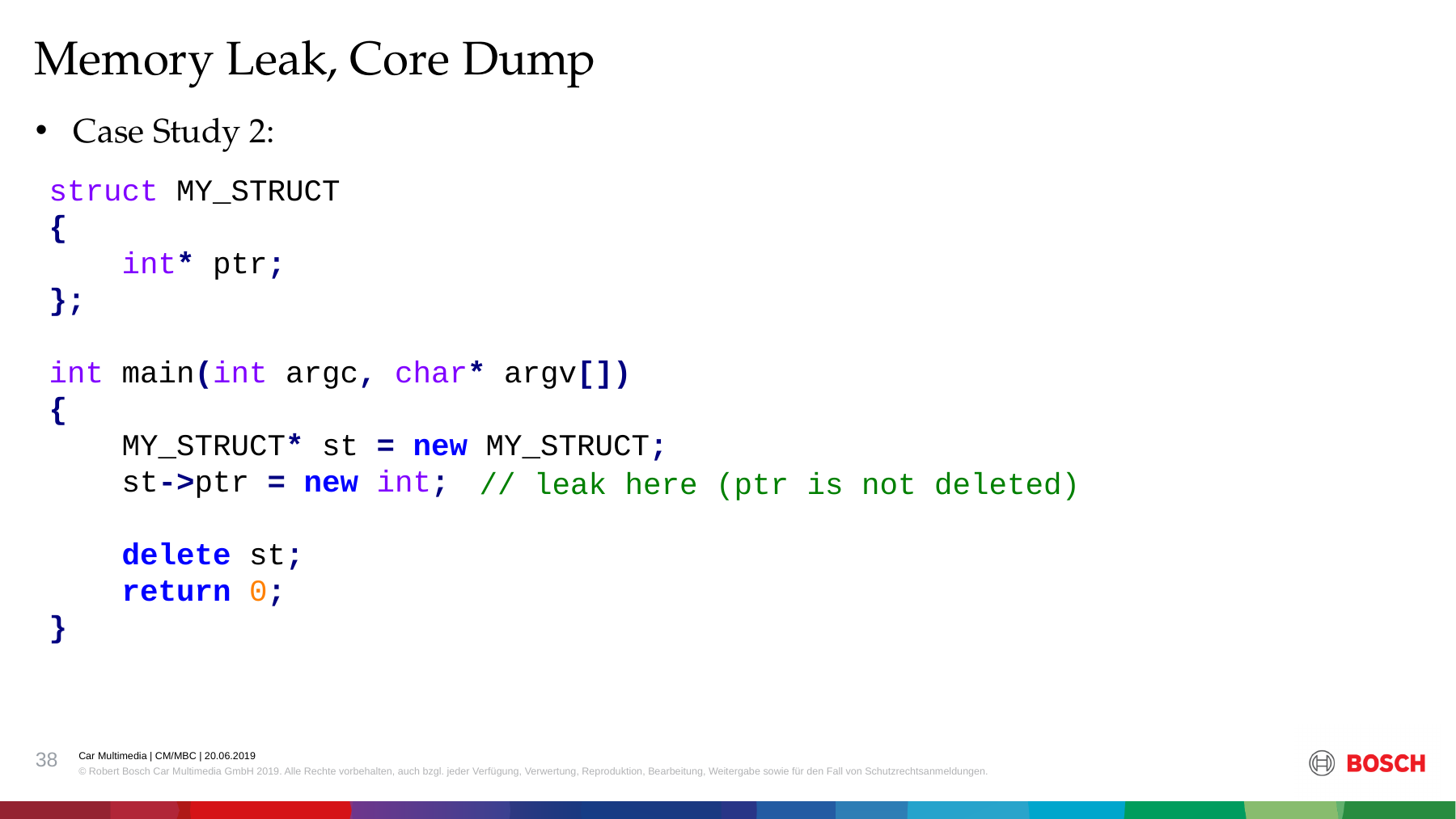

Memory Leak, Core Dump
Case Study 2:

struct MY_STRUCT
{
    int* ptr;
};

int main(int argc, char* argv[])
{
    MY_STRUCT* st = new MY_STRUCT;
    st->ptr = new int;

    delete st;
    return 0;
}

60* countries –
410,000*
Bosch associates
440 regional
subsidiaries
// leak here (ptr is not deleted)
38